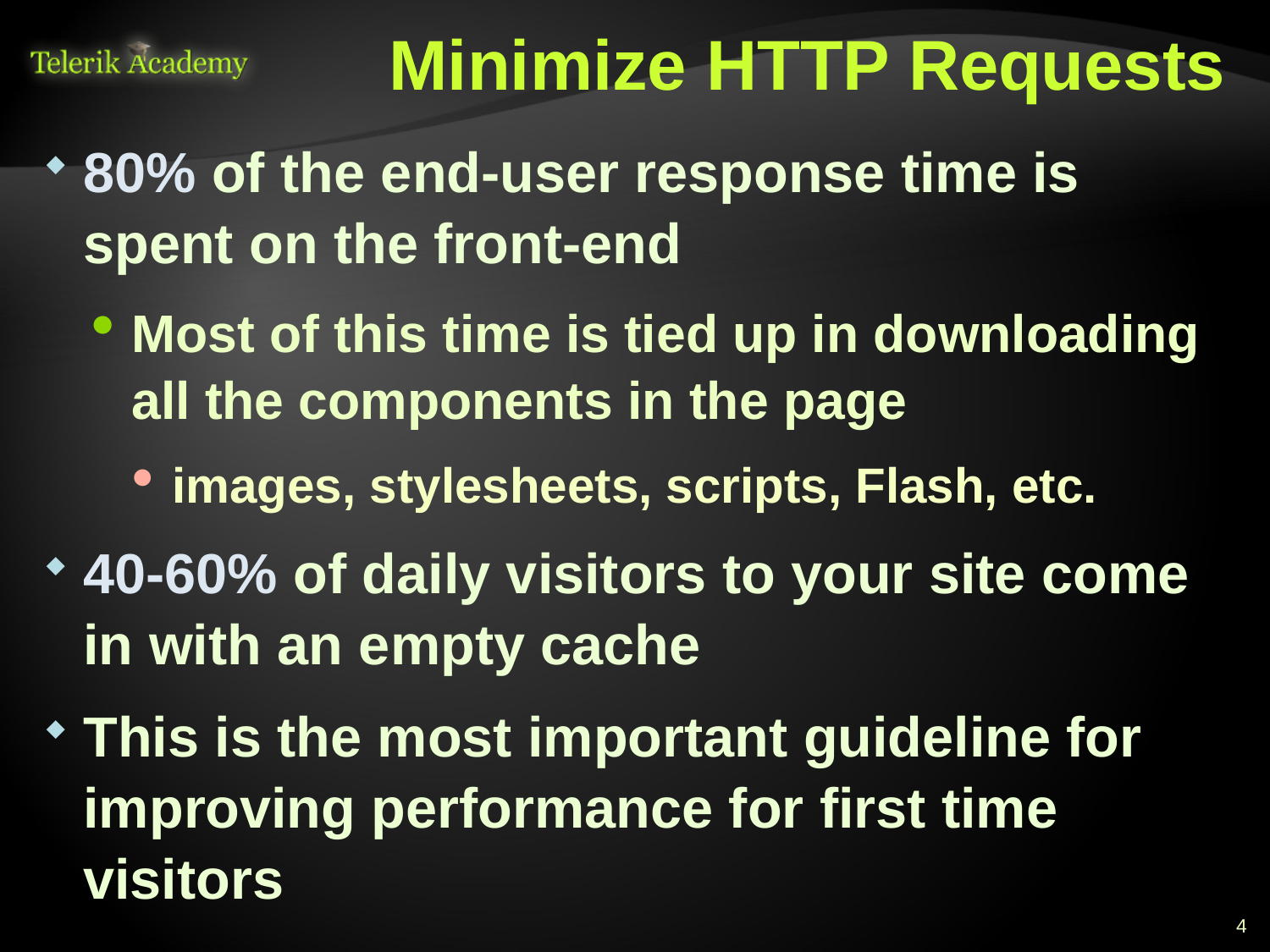

# Minimize HTTP Requests
80% of the end-user response time is spent on the front-end
Most of this time is tied up in downloading all the components in the page
images, stylesheets, scripts, Flash, etc.
40-60% of daily visitors to your site come in with an empty cache
This is the most important guideline for improving performance for first time visitors
4